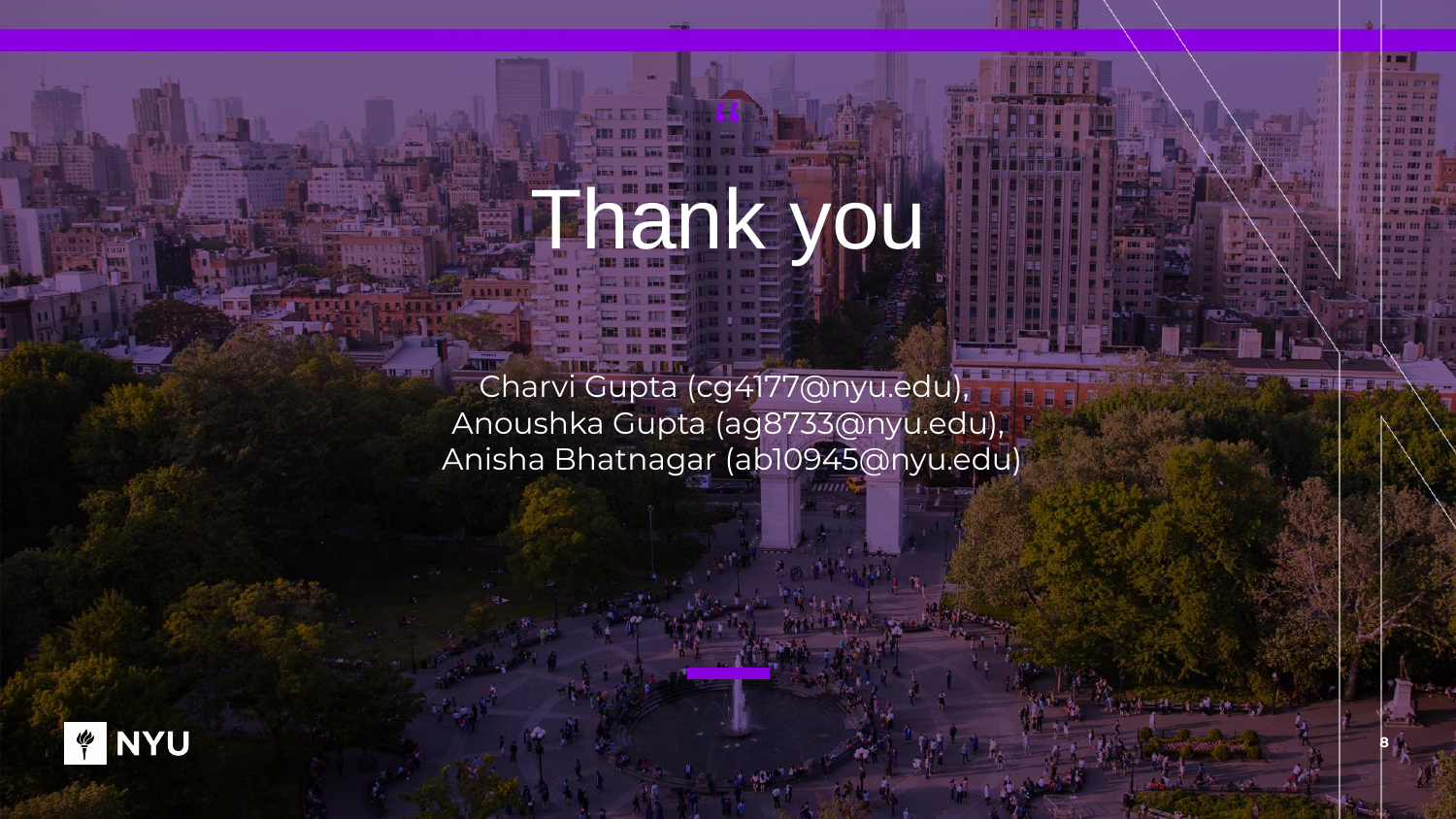

# Thank you

Charvi Gupta (cg4177@nyu.edu),
Anoushka Gupta (ag8733@nyu.edu),
 Anisha Bhatnagar (ab10945@nyu.edu)